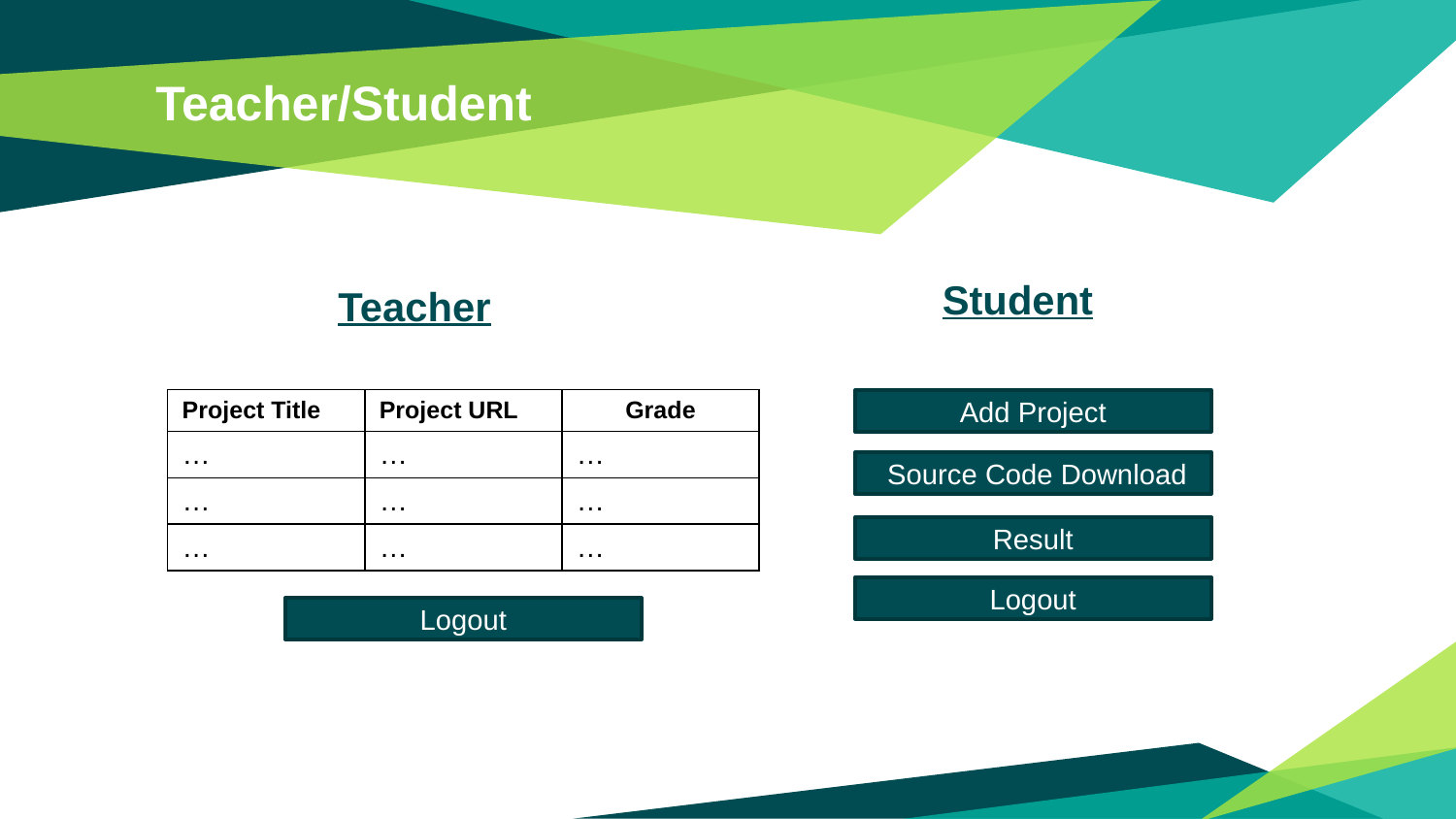

# Teacher/Student
Student
Teacher
| Project Title | Project URL | Grade |
| --- | --- | --- |
| … | … | … |
| … | … | … |
| … | … | … |
Add Project
 Source Code Download
Result
Logout
Logout